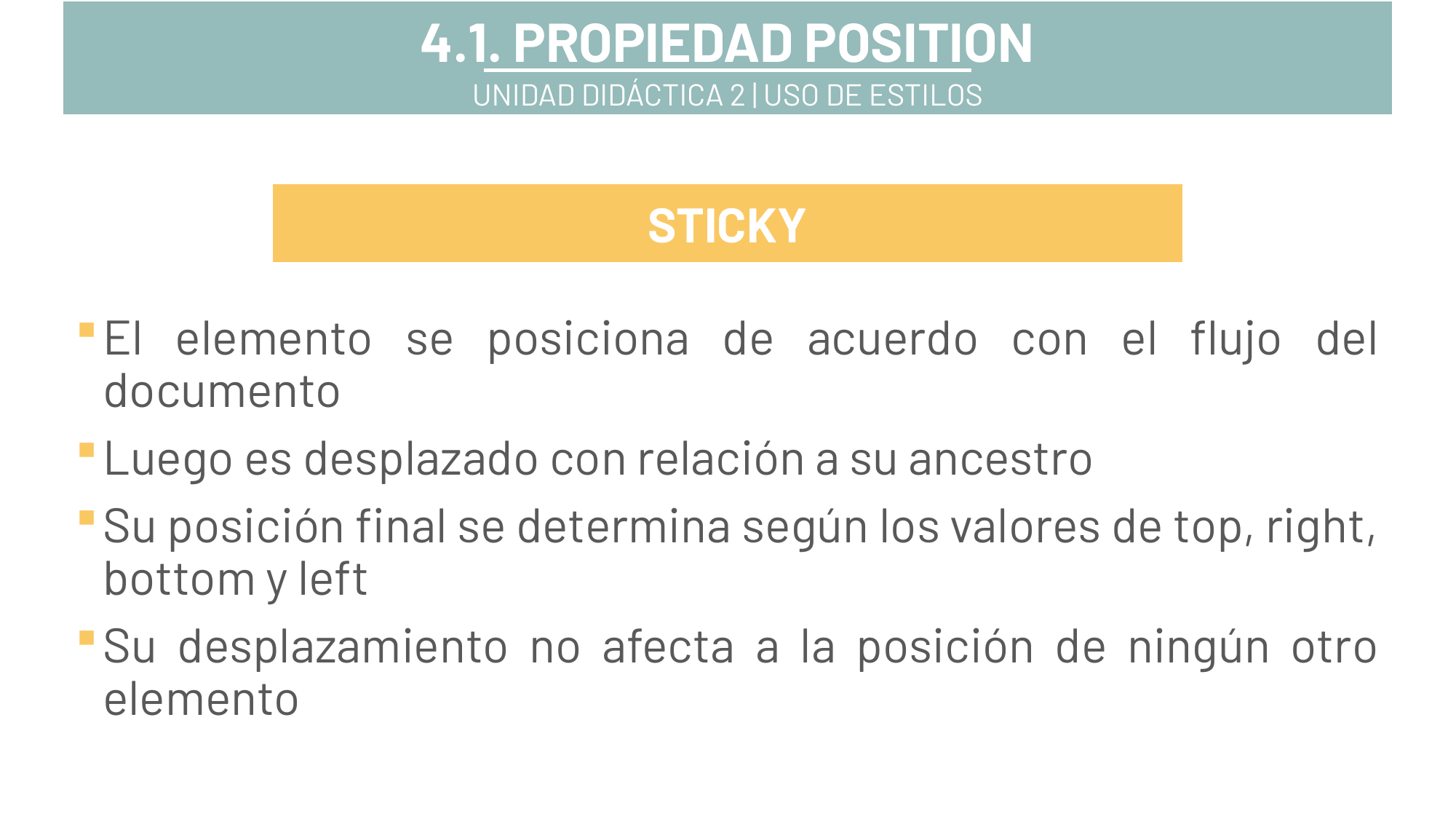

4.1. PROPIEDAD POSITION
UNIDAD DIDÁCTICA 2 | USO DE ESTILOS

El elemento se posiciona de acuerdo con el flujo del documento
Luego es desplazado con relación a su ancestro
Su posición final se determina según los valores de top, right, bottom y left
Su desplazamiento no afecta a la posición de ningún otro elemento

STICKY